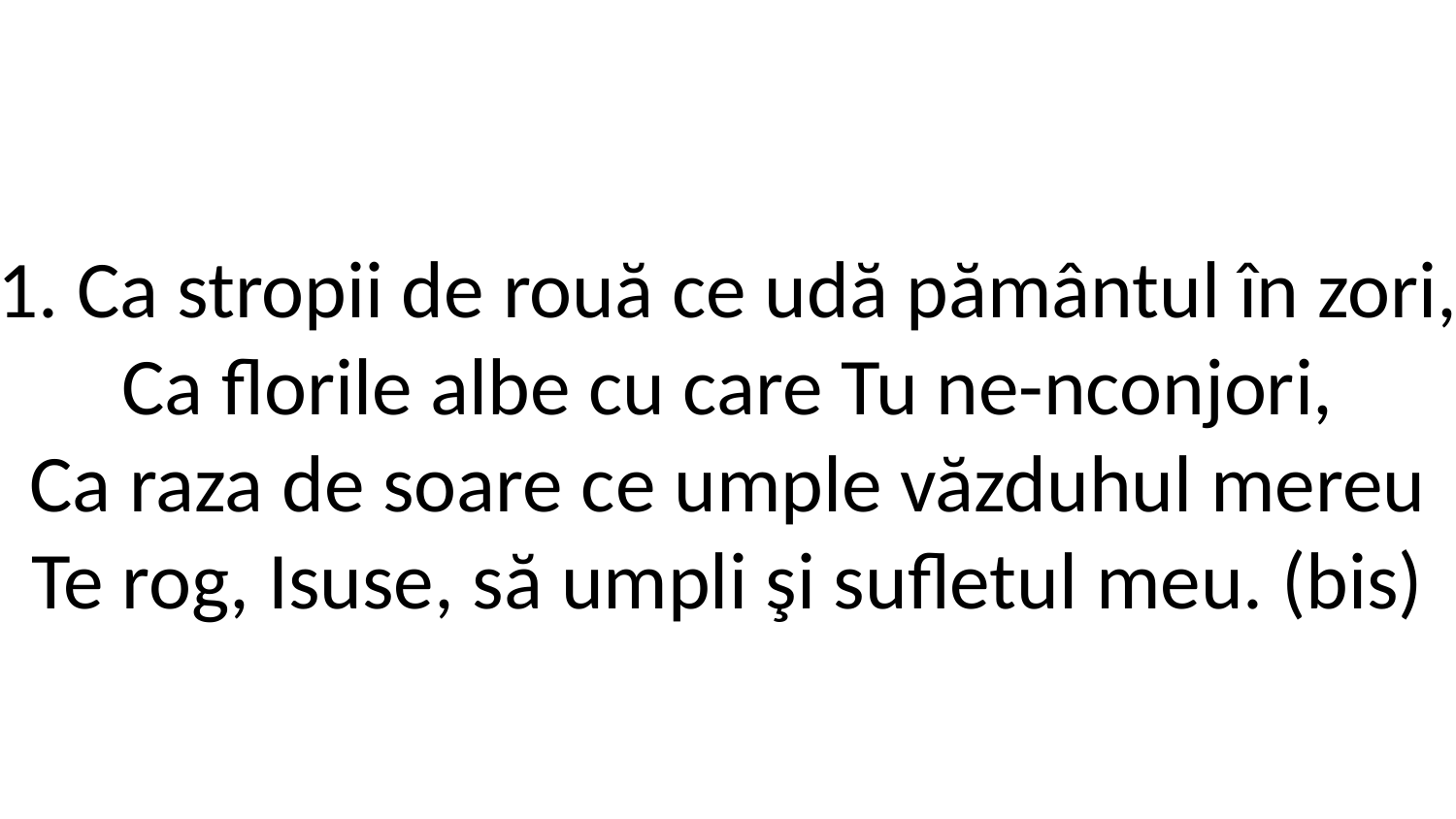

1. Ca stropii de rouă ce udă pământul în zori,
Ca florile albe cu care Tu ne-nconjori,
Ca raza de soare ce umple văzduhul mereu
Te rog, Isuse, să umpli şi sufletul meu. (bis)